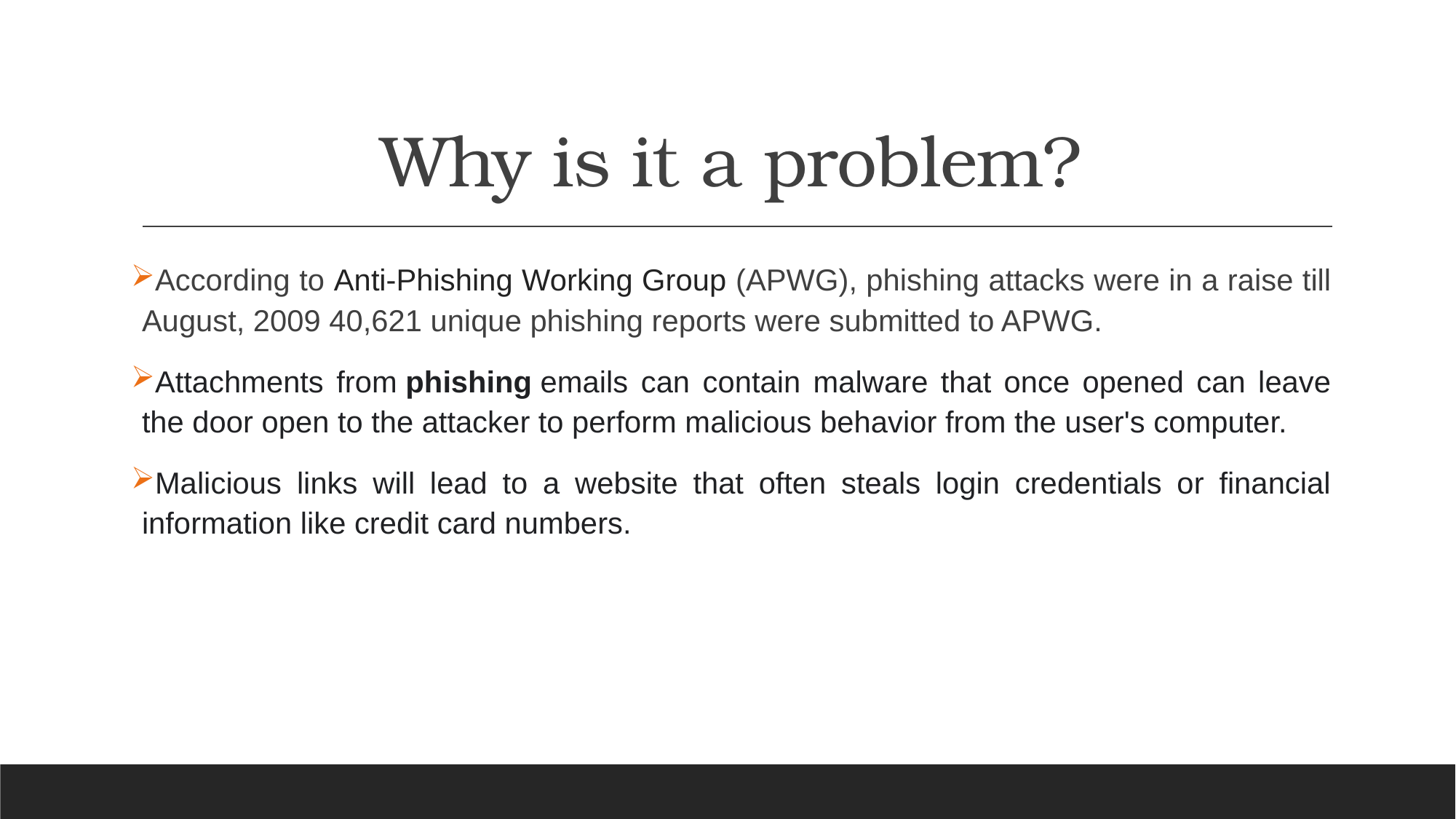

# Why is it a problem?
According to Anti-Phishing Working Group (APWG), phishing attacks were in a raise till August, 2009 40,621 unique phishing reports were submitted to APWG.
Attachments from phishing emails can contain malware that once opened can leave the door open to the attacker to perform malicious behavior from the user's computer.
Malicious links will lead to a website that often steals login credentials or financial information like credit card numbers.